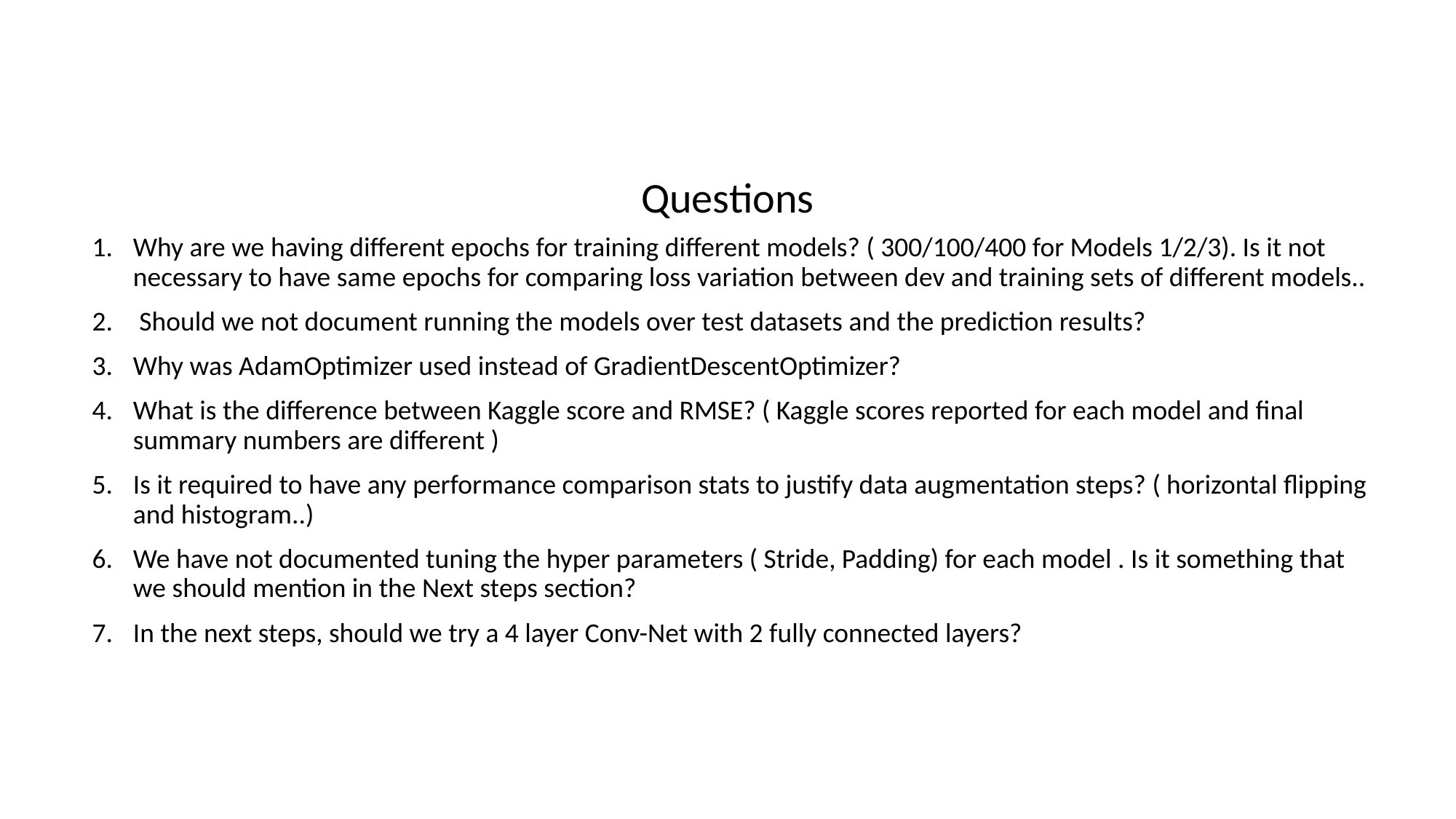

# Questions
Why are we having different epochs for training different models? ( 300/100/400 for Models 1/2/3). Is it not necessary to have same epochs for comparing loss variation between dev and training sets of different models..
 Should we not document running the models over test datasets and the prediction results?
Why was AdamOptimizer used instead of GradientDescentOptimizer?
What is the difference between Kaggle score and RMSE? ( Kaggle scores reported for each model and final summary numbers are different )
Is it required to have any performance comparison stats to justify data augmentation steps? ( horizontal flipping and histogram..)
We have not documented tuning the hyper parameters ( Stride, Padding) for each model . Is it something that we should mention in the Next steps section?
In the next steps, should we try a 4 layer Conv-Net with 2 fully connected layers?